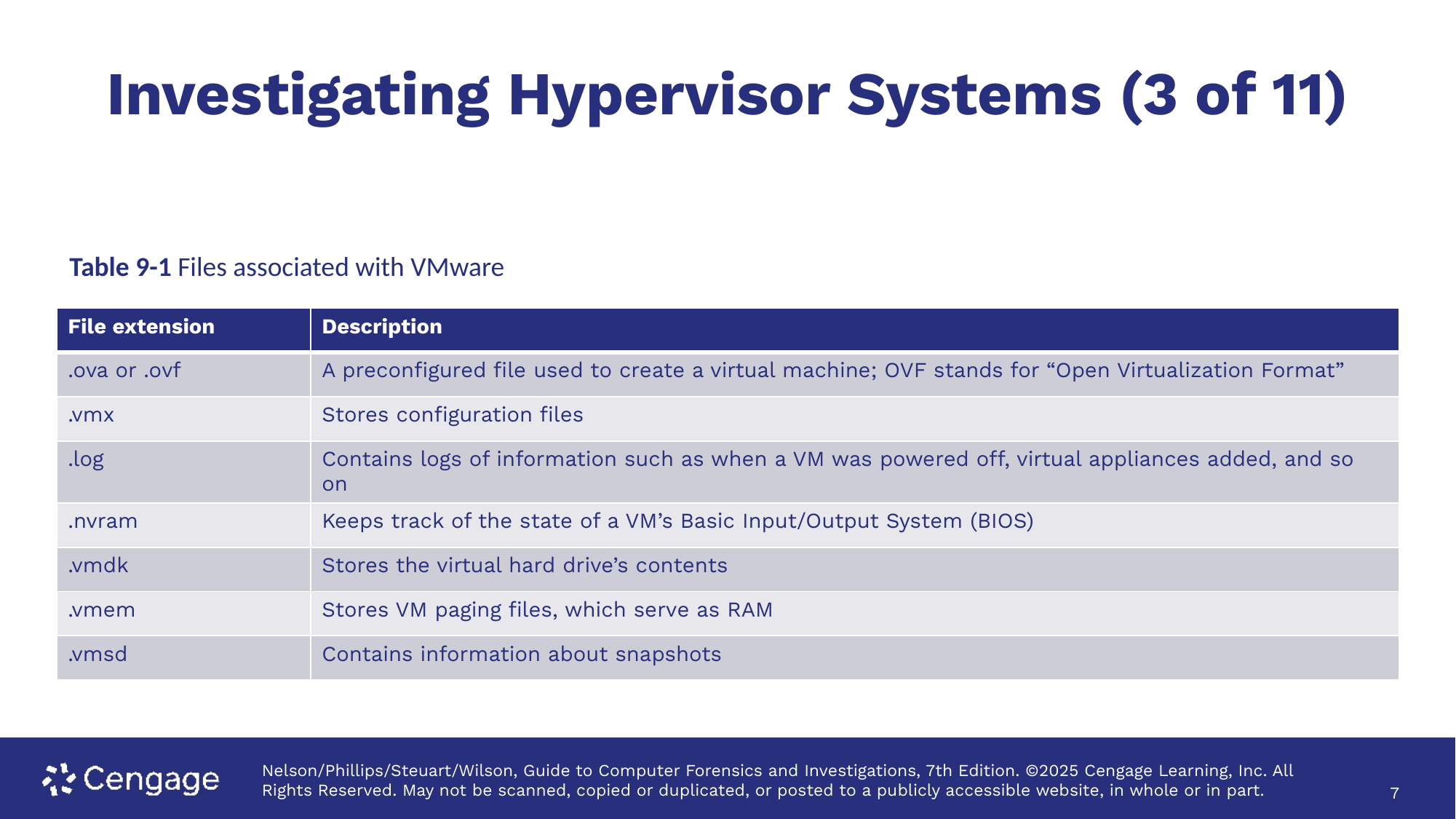

# Investigating Hypervisor Systems (3 of 11)
Table 9-1 Files associated with VMware
| File extension | Description |
| --- | --- |
| .ova or .ovf | A preconfigured file used to create a virtual machine; OVF stands for “Open Virtualization Format” |
| .vmx | Stores configuration files |
| .log | Contains logs of information such as when a VM was powered off, virtual appliances added, and so on |
| .nvram | Keeps track of the state of a VM’s Basic Input/Output System (BIOS) |
| .vmdk | Stores the virtual hard drive’s contents |
| .vmem | Stores VM paging files, which serve as RAM |
| .vmsd | Contains information about snapshots |